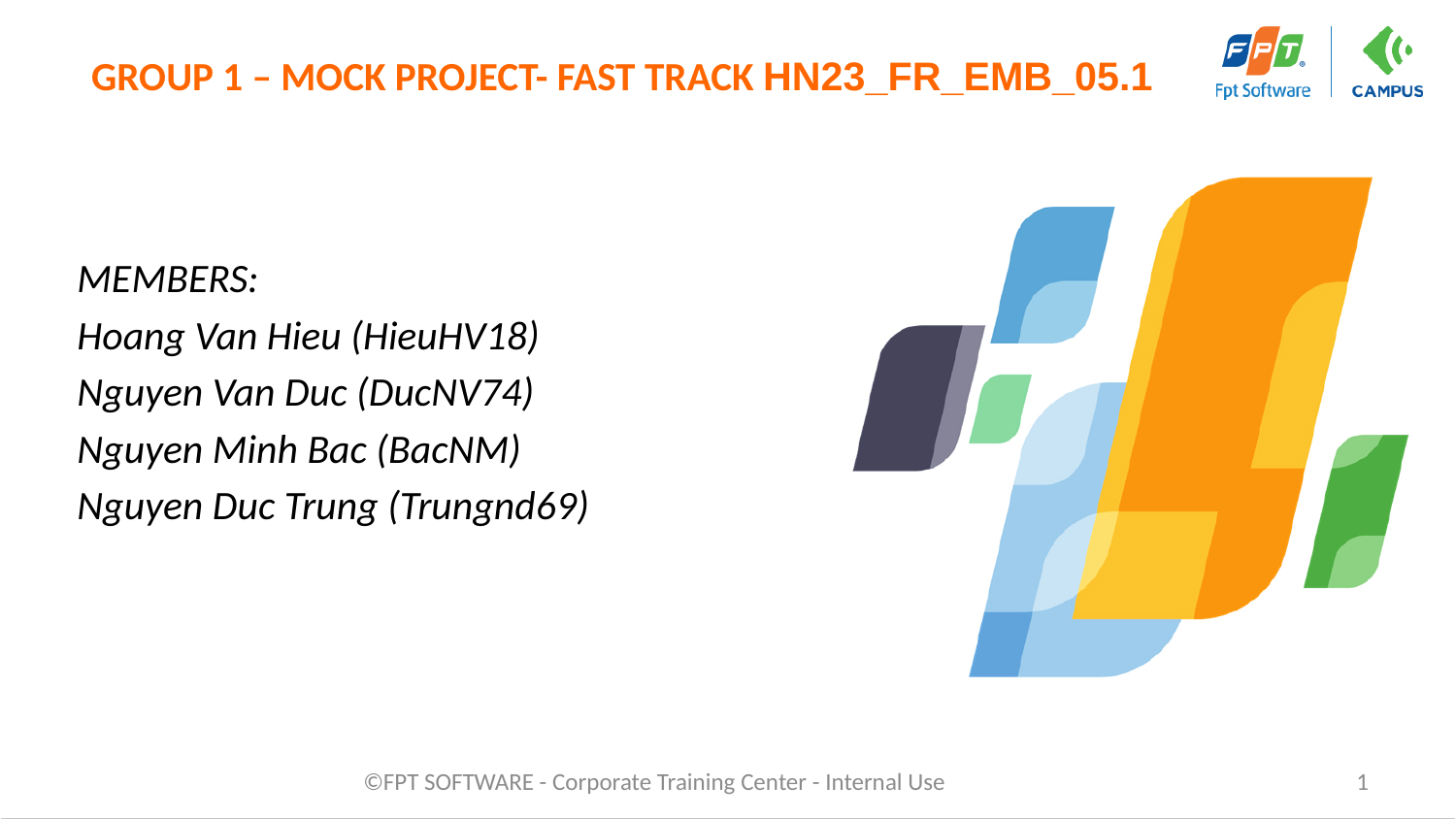

# GROUP 1 – MOCK PROJECT- FAST TRACK HN23_FR_EMB_05.1
MEMBERS:
Hoang Van Hieu (HieuHV18)
Nguyen Van Duc (DucNV74)
Nguyen Minh Bac (BacNM)
Nguyen Duc Trung (Trungnd69)
©FPT SOFTWARE - Corporate Training Center - Internal Use
1